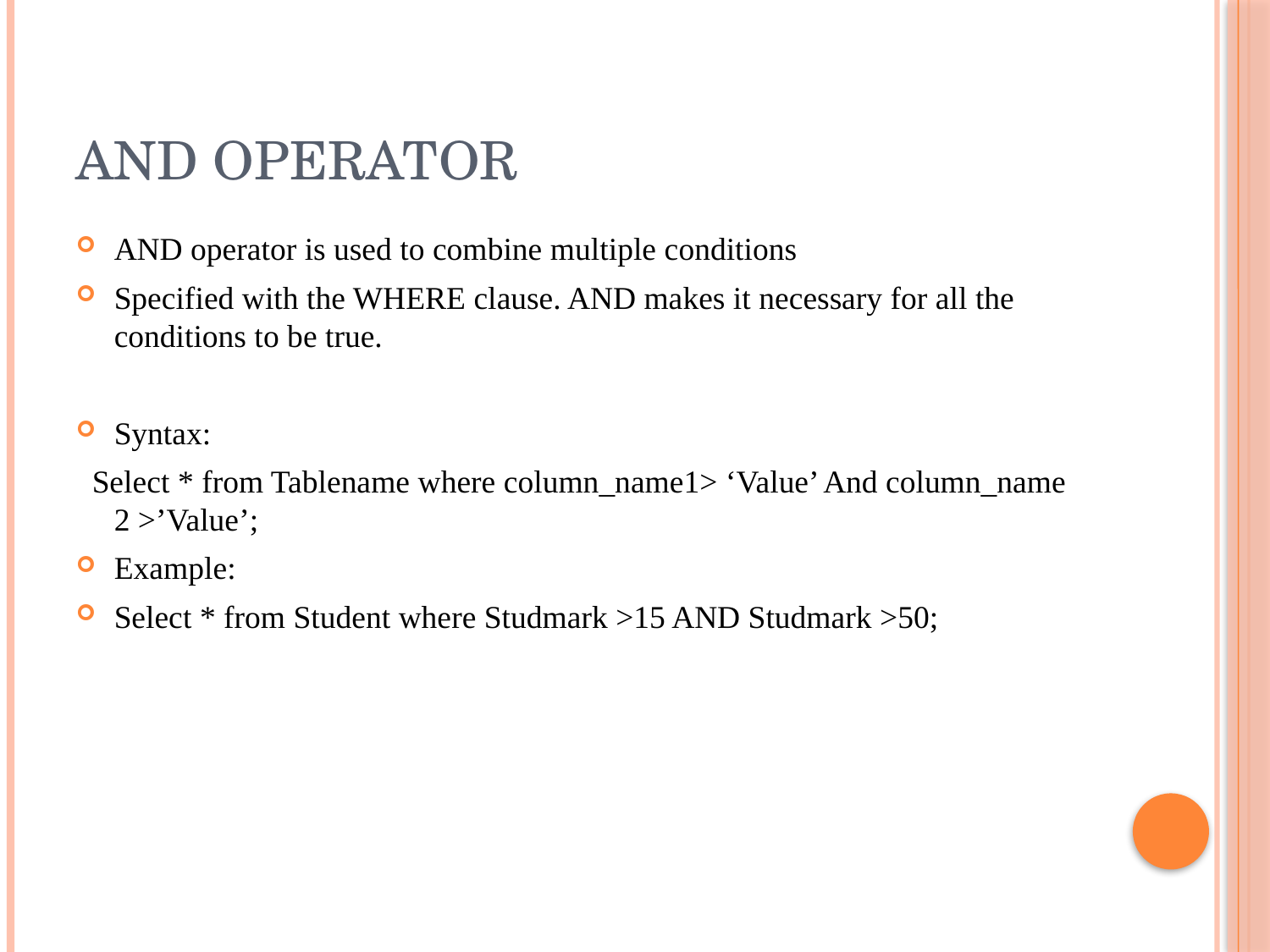

# AND Operator
AND operator is used to combine multiple conditions
Specified with the WHERE clause. AND makes it necessary for all the conditions to be true.

Syntax:
  Select * from Tablename where column_name1> ‘Value’ And column_name 2 >’Value’;
Example:
Select * from Student where Studmark >15 AND Studmark >50;